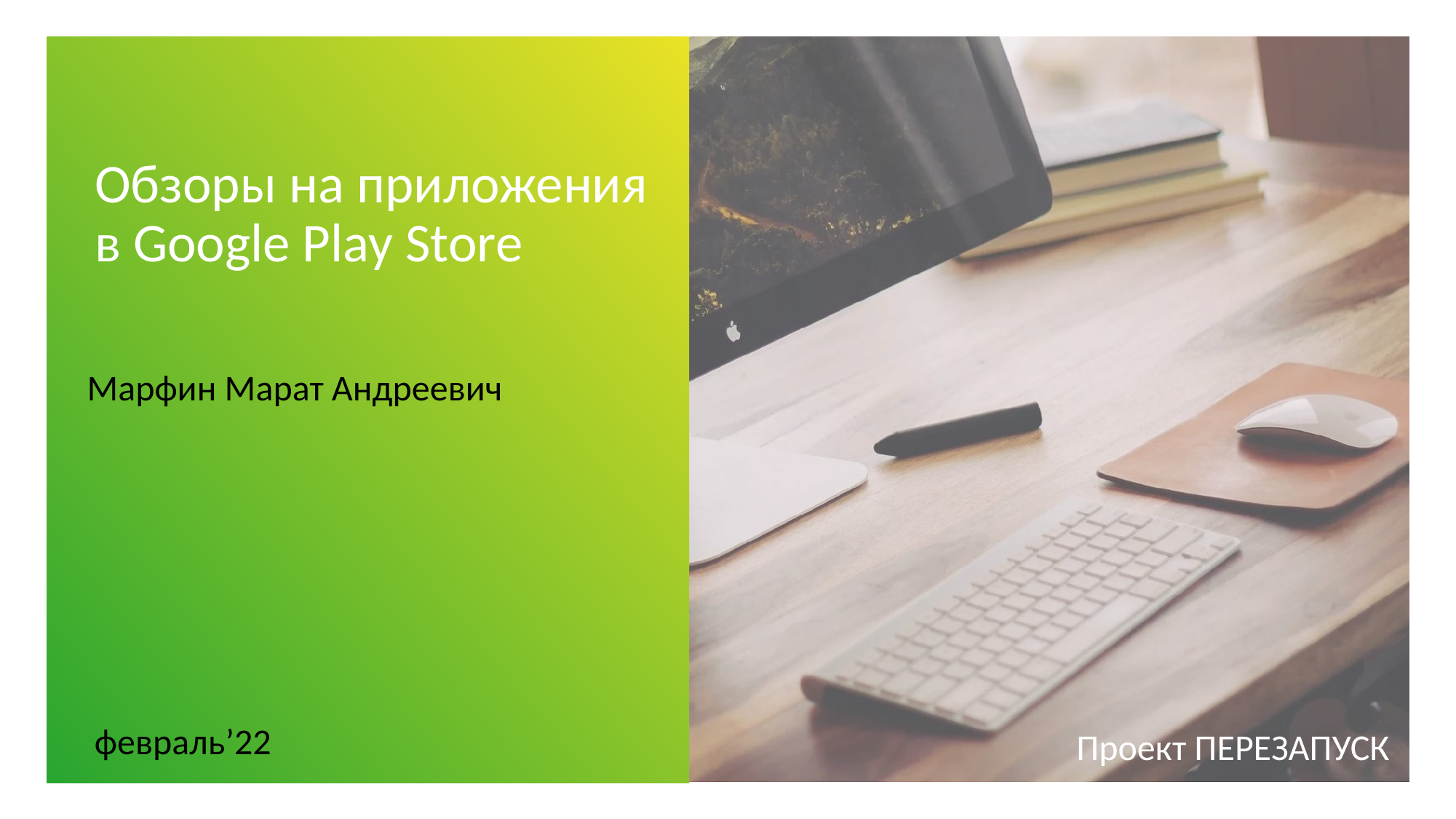

# Обзоры на приложения в Google Play Store
Марфин Марат Андреевич

февраль’22